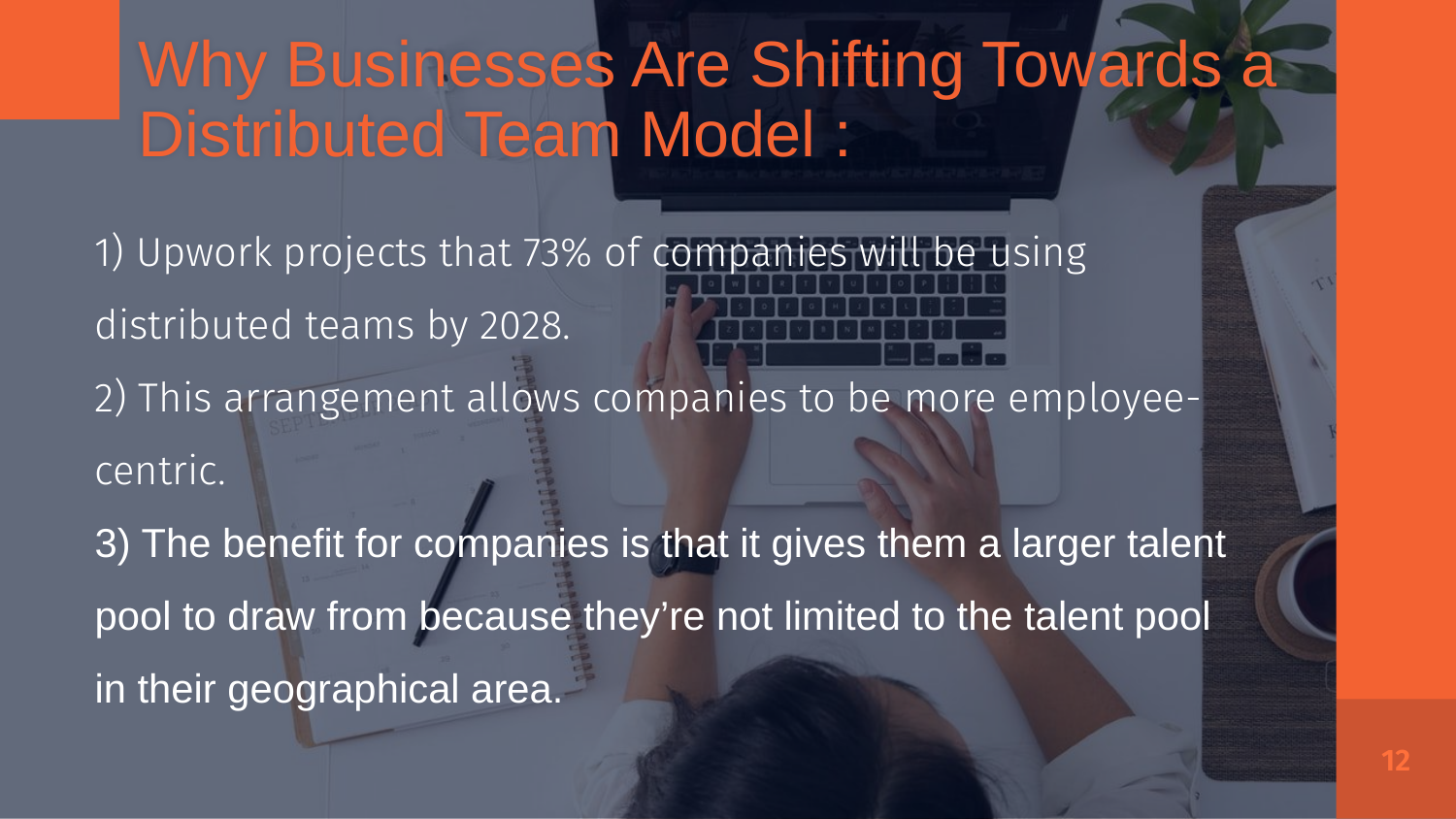

# Why Businesses Are Shifting Towards a Distributed Team Model :
1) Upwork projects that 73% of companies will be using distributed teams by 2028.
2) This arrangement allows companies to be more employee-centric.
3) The benefit for companies is that it gives them a larger talent pool to draw from because they’re not limited to the talent pool in their geographical area.

12